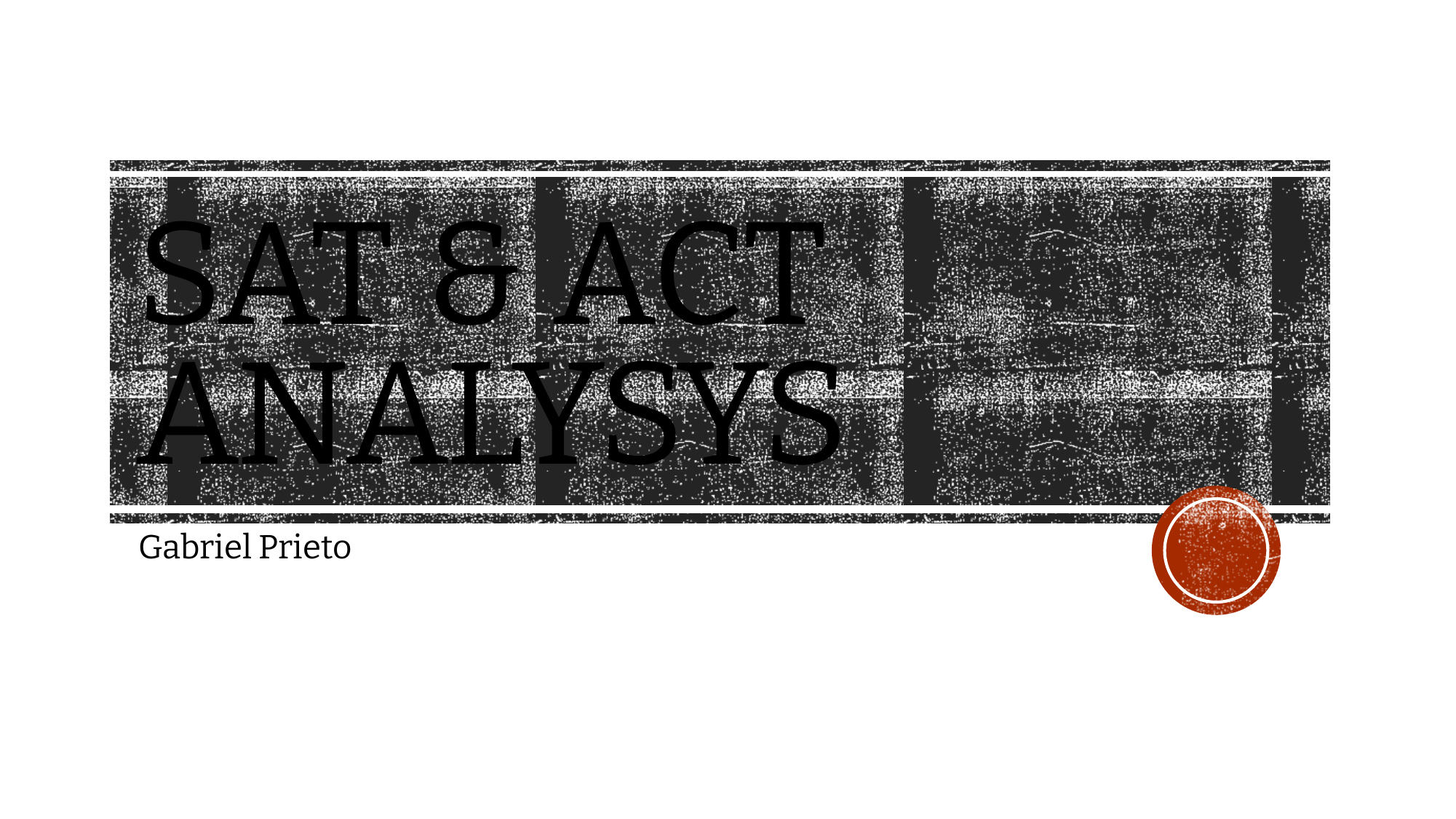

# SAT & ACT Analysys
Gabriel Prieto